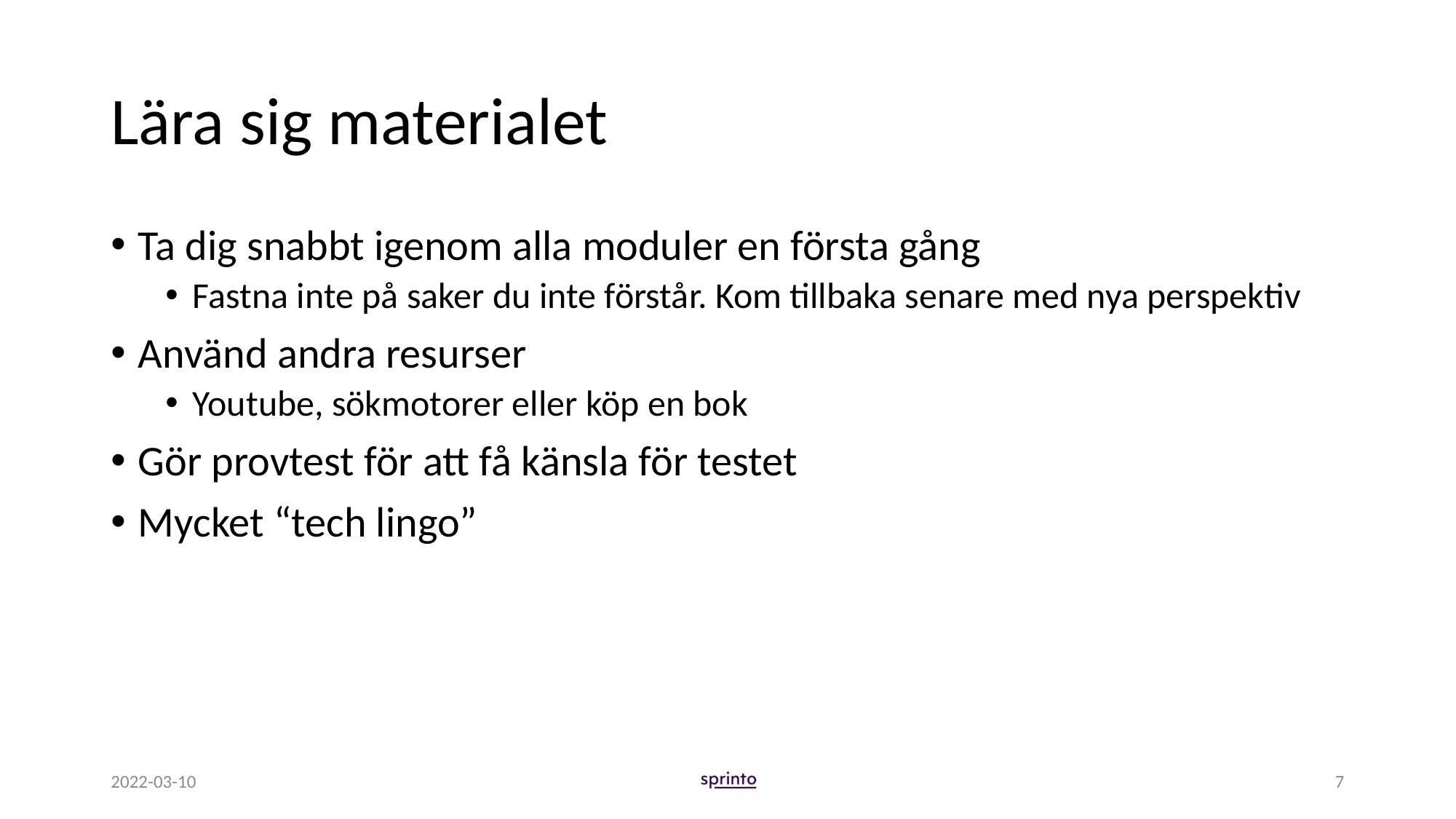

# Lära sig materialet
Ta dig snabbt igenom alla moduler en första gång
Fastna inte på saker du inte förstår. Kom tillbaka senare med nya perspektiv
Använd andra resurser
Youtube, sökmotorer eller köp en bok
Gör provtest för att få känsla för testet
Mycket “tech lingo”
2022-03-10
7